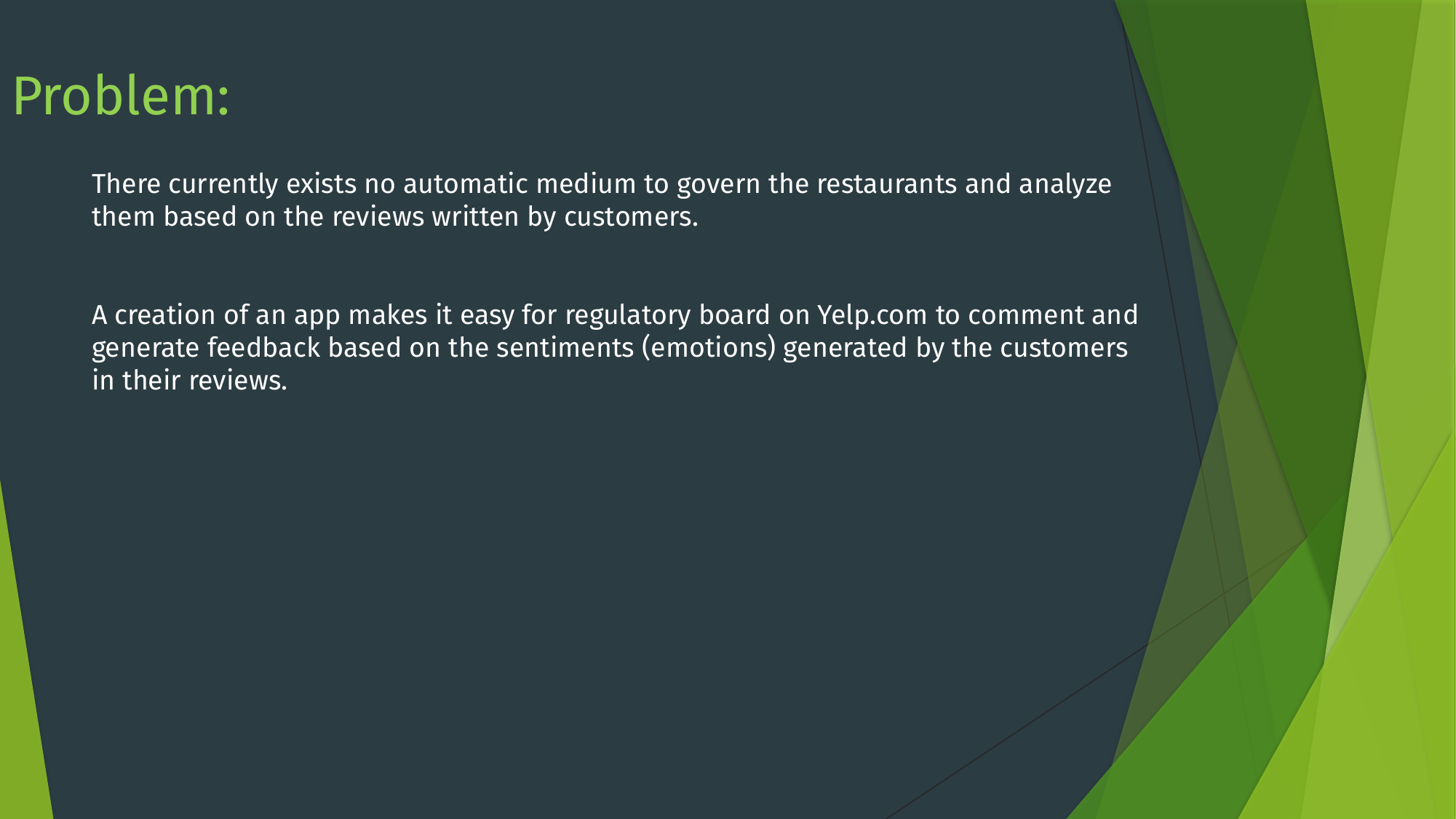

# Problem:
There currently exists no automatic medium to govern the restaurants and analyze them based on the reviews written by customers.

A creation of an app makes it easy for regulatory board on Yelp.com to comment and generate feedback based on the sentiments (emotions) generated by the customers in their reviews.